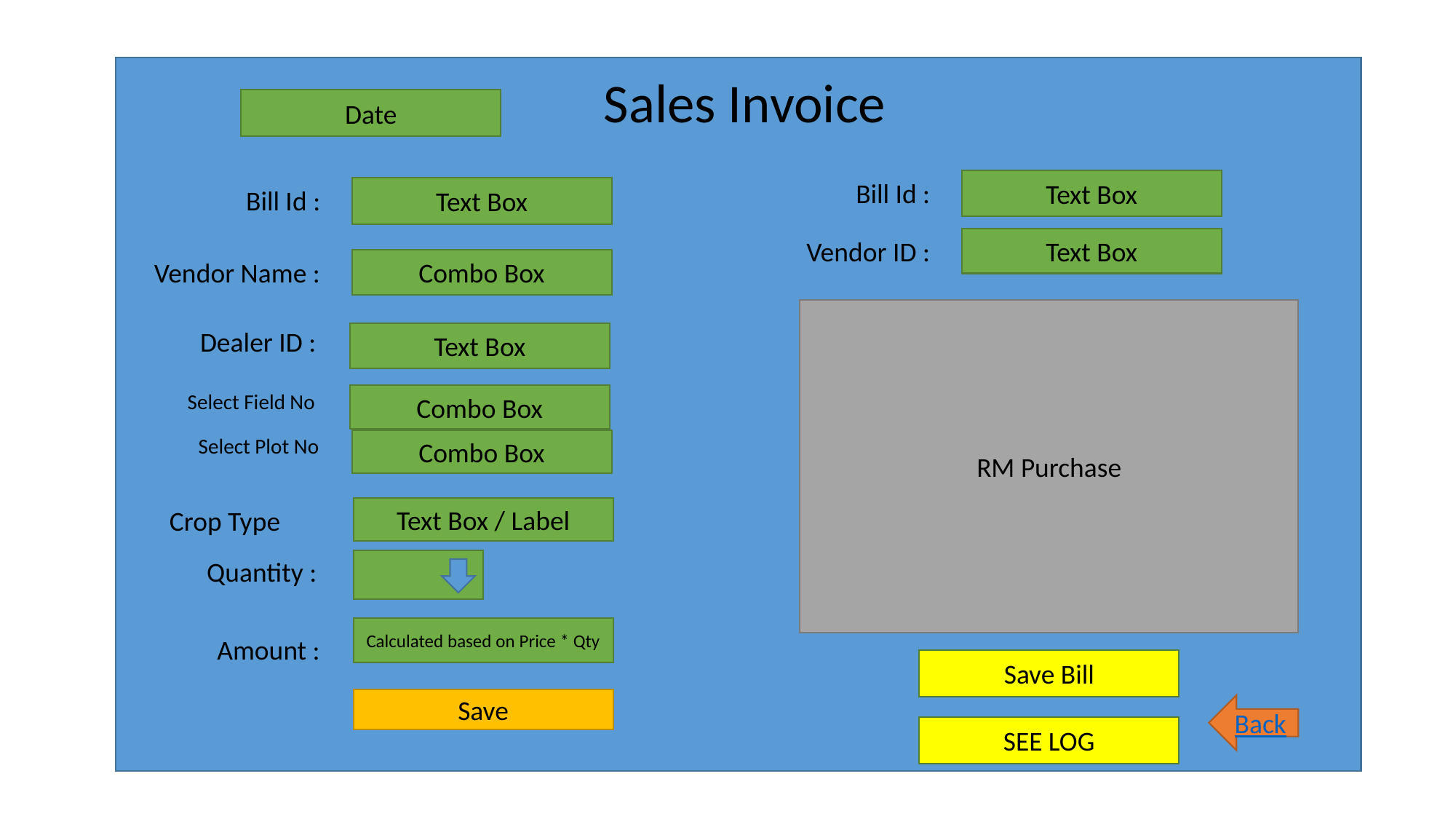

Sales Invoice
Date
Text Box
Bill Id :
Text Box
Bill Id :
Text Box
Vendor ID :
Combo Box
Vendor Name :
RM Purchase
Dealer ID :
Text Box
Select Field No
Combo Box
Select Plot No
Combo Box
Text Box / Label
Crop Type
Quantity :

Calculated based on Price * Qty
Amount :
Save Bill
Save
Back
SEE LOG